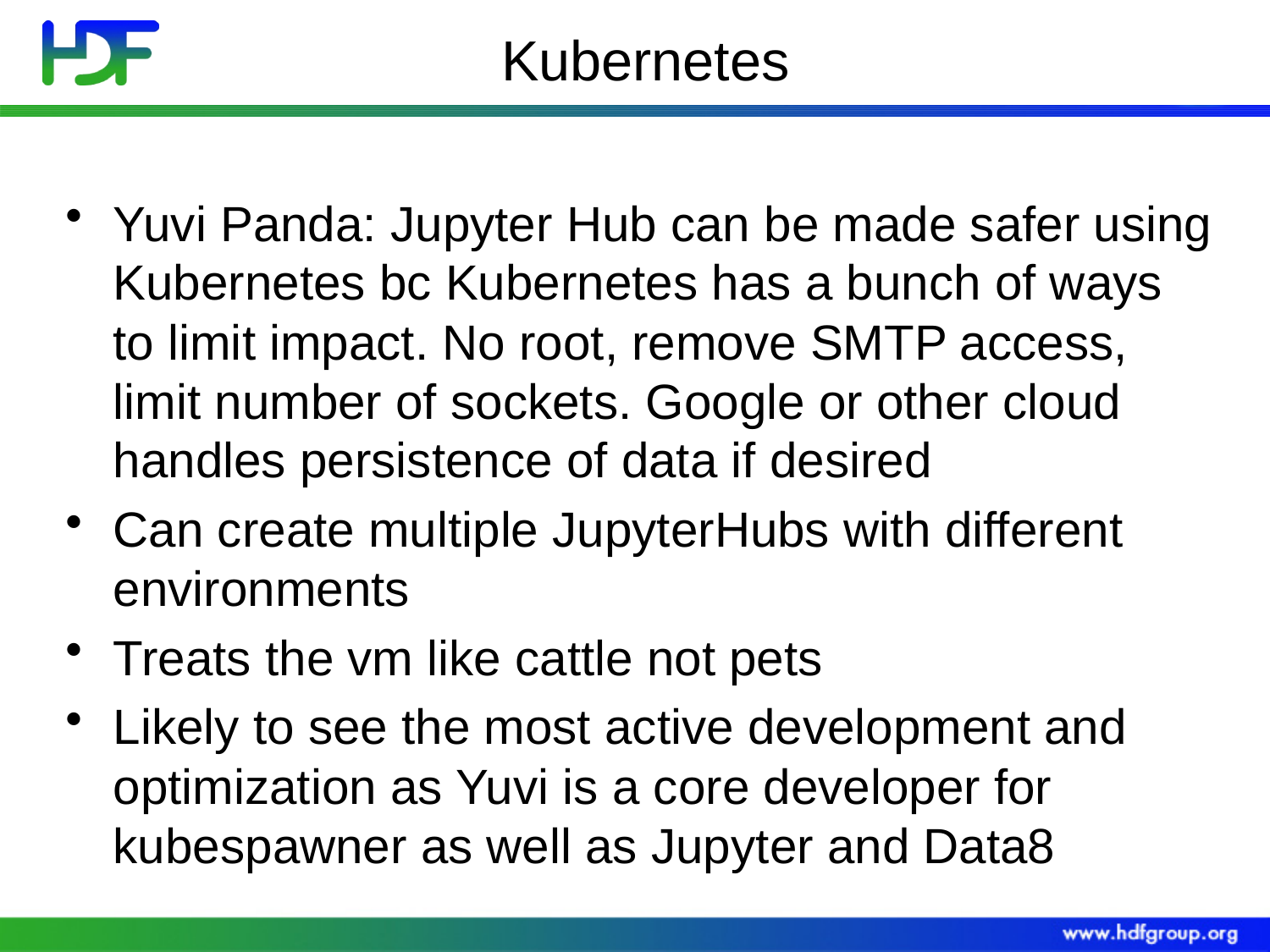

# Kubernetes
Yuvi Panda: Jupyter Hub can be made safer using Kubernetes bc Kubernetes has a bunch of ways to limit impact. No root, remove SMTP access, limit number of sockets. Google or other cloud handles persistence of data if desired
Can create multiple JupyterHubs with different environments
Treats the vm like cattle not pets
Likely to see the most active development and optimization as Yuvi is a core developer for kubespawner as well as Jupyter and Data8